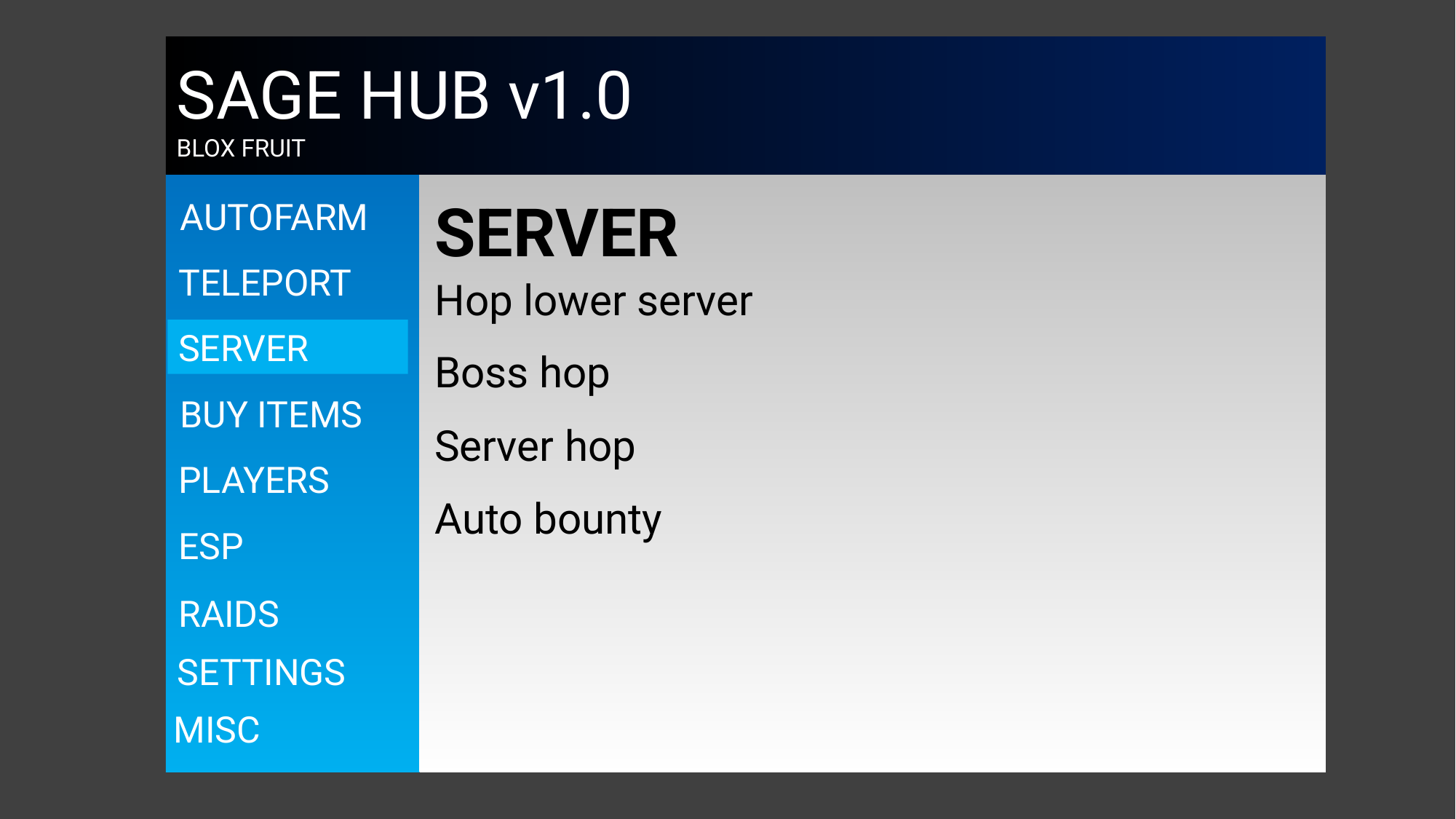

SAGE HUB v1.0
BLOX FRUIT
SERVER
AUTOFARM
TELEPORT
Hop lower server
SERVER
Boss hop
BUY ITEMS
Server hop
PLAYERS
Auto bounty
ESP
RAIDS
SETTINGS
MISC